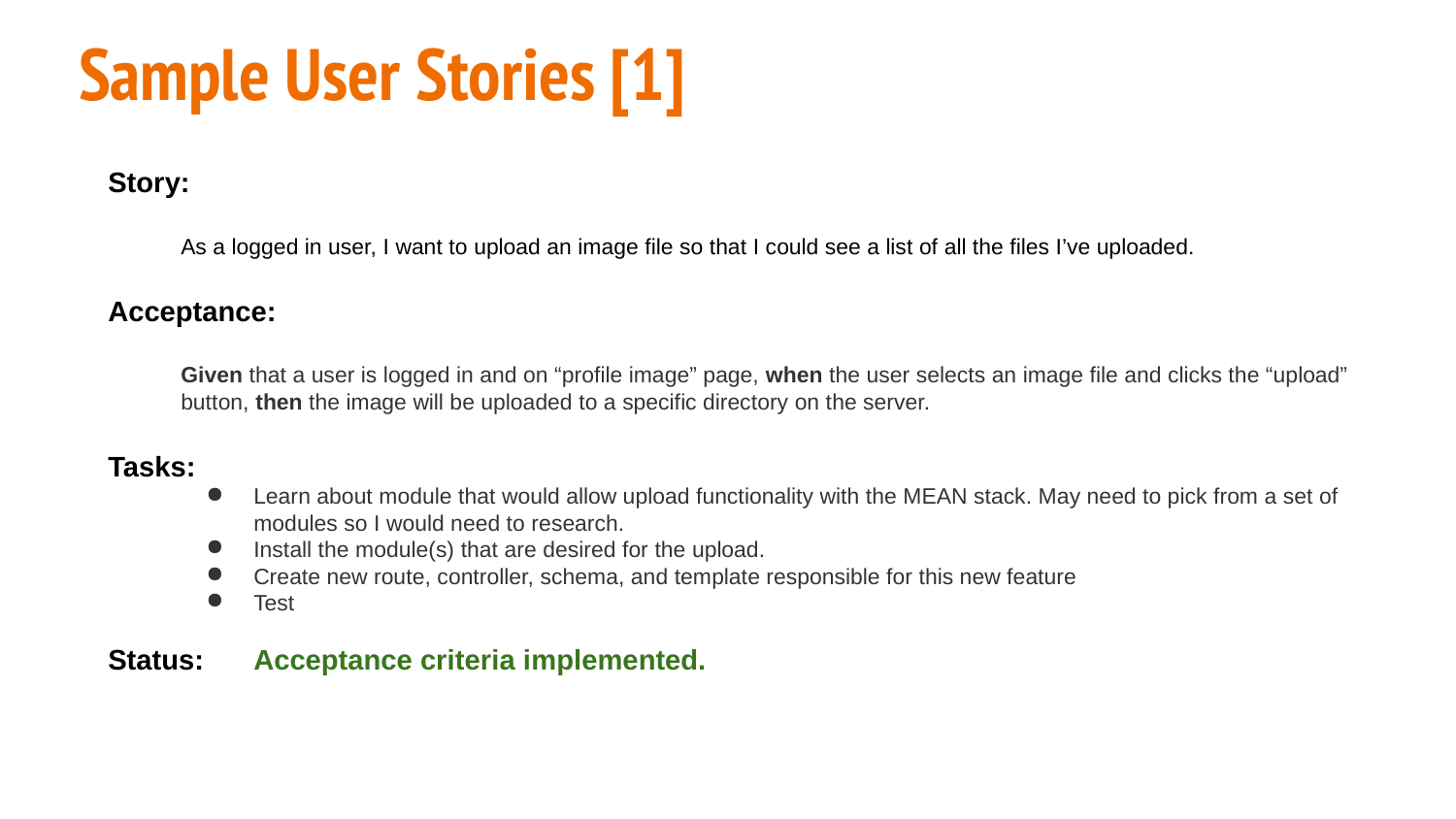

# Sample User Stories [1]
Story:

As a logged in user, I want to upload an image file so that I could see a list of all the files I’ve uploaded.

Acceptance:

Given that a user is logged in and on “profile image” page, when the user selects an image file and clicks the “upload” button, then the image will be uploaded to a specific directory on the server.

Tasks:
Learn about module that would allow upload functionality with the MEAN stack. May need to pick from a set of modules so I would need to research.
Install the module(s) that are desired for the upload.
Create new route, controller, schema, and template responsible for this new feature
Test

Status: 	Acceptance criteria implemented.